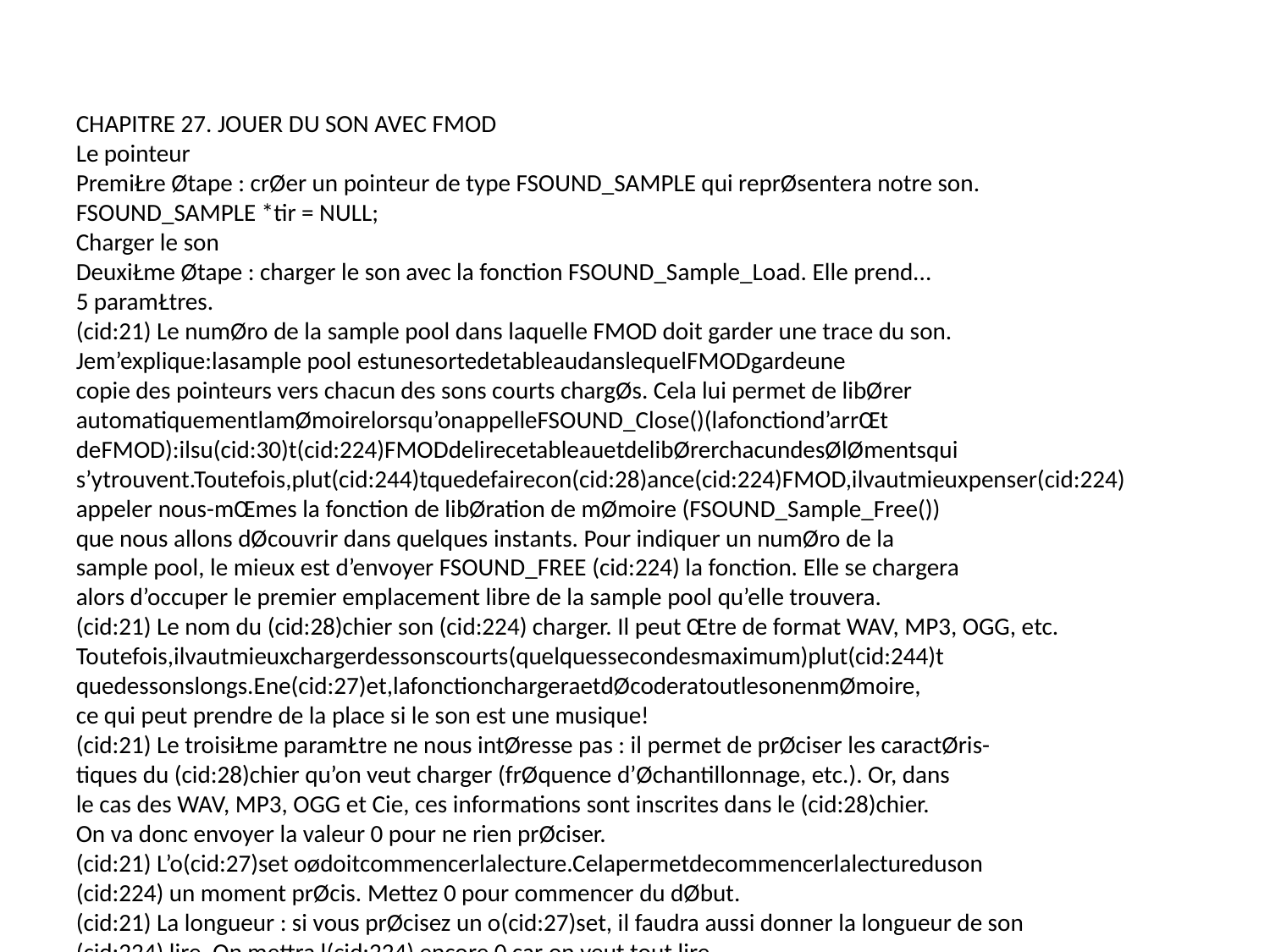

CHAPITRE 27. JOUER DU SON AVEC FMOD
Le pointeur
PremiŁre Øtape : crØer un pointeur de type FSOUND_SAMPLE qui reprØsentera notre son.
FSOUND_SAMPLE *tir = NULL;
Charger le son
DeuxiŁme Øtape : charger le son avec la fonction FSOUND_Sample_Load. Elle prend...
5 paramŁtres.
(cid:21) Le numØro de la sample pool dans laquelle FMOD doit garder une trace du son.
Jem’explique:lasample pool estunesortedetableaudanslequelFMODgardeune
copie des pointeurs vers chacun des sons courts chargØs. Cela lui permet de libØrer
automatiquementlamØmoirelorsqu’onappelleFSOUND_Close()(lafonctiond’arrŒt
deFMOD):ilsu(cid:30)t(cid:224)FMODdelirecetableauetdelibØrerchacundesØlØmentsqui
s’ytrouvent.Toutefois,plut(cid:244)tquedefairecon(cid:28)ance(cid:224)FMOD,ilvautmieuxpenser(cid:224)
appeler nous-mŒmes la fonction de libØration de mØmoire (FSOUND_Sample_Free())
que nous allons dØcouvrir dans quelques instants. Pour indiquer un numØro de la
sample pool, le mieux est d’envoyer FSOUND_FREE (cid:224) la fonction. Elle se chargera
alors d’occuper le premier emplacement libre de la sample pool qu’elle trouvera.
(cid:21) Le nom du (cid:28)chier son (cid:224) charger. Il peut Œtre de format WAV, MP3, OGG, etc.
Toutefois,ilvautmieuxchargerdessonscourts(quelquessecondesmaximum)plut(cid:244)t
quedessonslongs.Ene(cid:27)et,lafonctionchargeraetdØcoderatoutlesonenmØmoire,
ce qui peut prendre de la place si le son est une musique!
(cid:21) Le troisiŁme paramŁtre ne nous intØresse pas : il permet de prØciser les caractØris-
tiques du (cid:28)chier qu’on veut charger (frØquence d’Øchantillonnage, etc.). Or, dans
le cas des WAV, MP3, OGG et Cie, ces informations sont inscrites dans le (cid:28)chier.
On va donc envoyer la valeur 0 pour ne rien prØciser.
(cid:21) L’o(cid:27)set oødoitcommencerlalecture.Celapermetdecommencerlalectureduson
(cid:224) un moment prØcis. Mettez 0 pour commencer du dØbut.
(cid:21) La longueur : si vous prØcisez un o(cid:27)set, il faudra aussi donner la longueur de son
(cid:224) lire. On mettra l(cid:224) encore 0 car on veut tout lire.
La fonction renvoie l’adresse mØmoire (cid:224) laquelle a ØtØ chargØ le son. Voici un exemple
de chargement :
tir = FSOUND_Sample_Load(FSOUND_FREE, "pan.wav", 0, 0, 0);
Ici, je charge le son pan.wav et je le place dans le premier canal libre. Le pointeur tir
fera rØfØrence (cid:224) ce son par la suite. Vous remarquerez qu’en rŁgle gØnØrale on laisse les
3 derniers paramŁtres (cid:224) 0.
Je vous invite (cid:224) tØlØcharger ce pan.wav pour faire des tests en mŒme temps que vous
lisez ce chapitre.
(cid:3) (cid:0)
(cid:66) (cid:2)Code web : 252603(cid:1)
LafonctionrenvoieNULLsile(cid:28)chiern’apasØtØchargØ.VousaveztoutintØrŒt(cid:224)vØri(cid:28)er
si le chargement a rØussi ou s’il a ØchouØ.
448